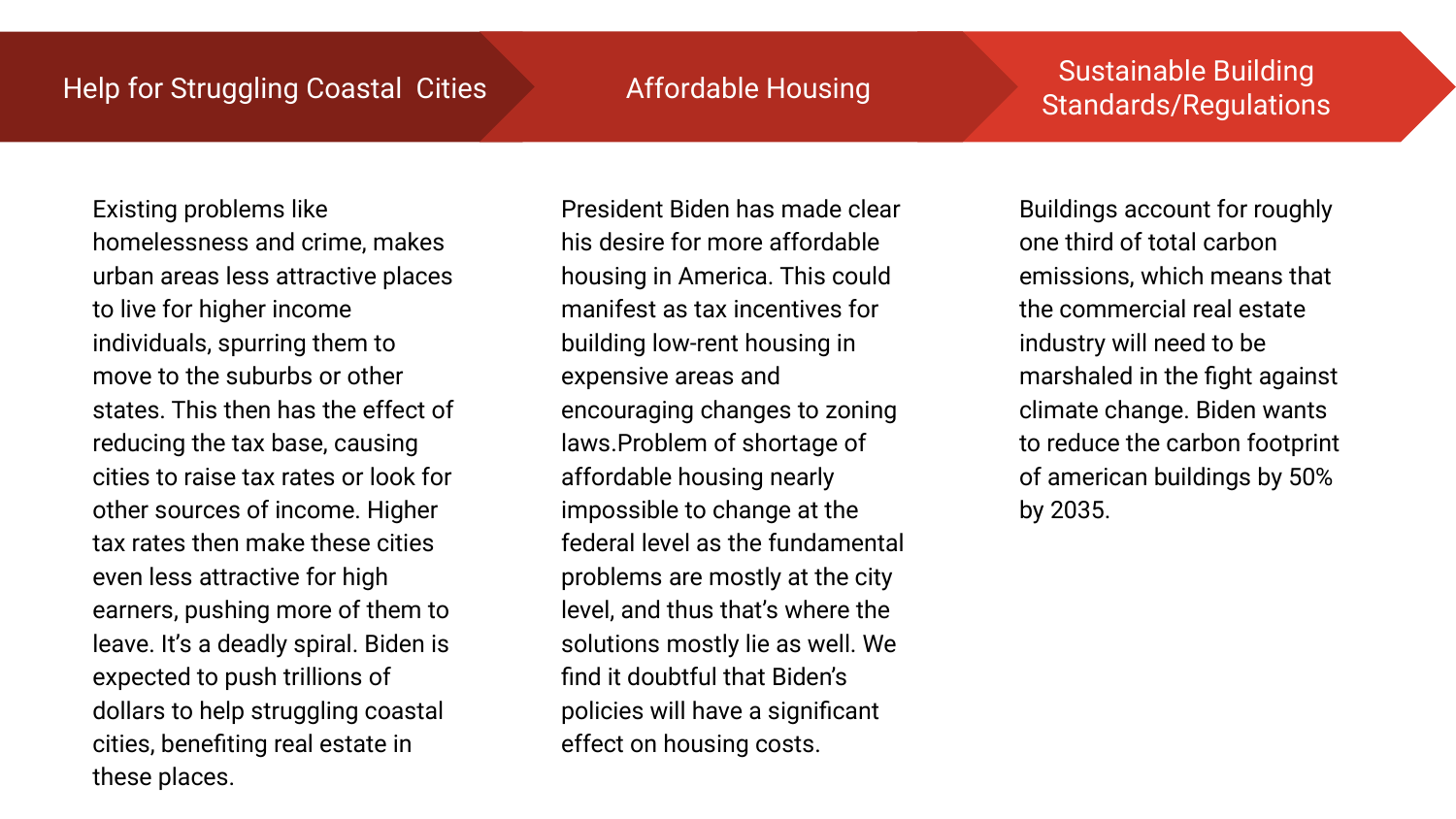

Affordable Housing
President Biden has made clear his desire for more affordable housing in America. This could manifest as tax incentives for building low-rent housing in expensive areas and encouraging changes to zoning laws.Problem of shortage of affordable housing nearly impossible to change at the federal level as the fundamental problems are mostly at the city level, and thus that’s where the solutions mostly lie as well. We find it doubtful that Biden’s policies will have a significant effect on housing costs.
Sustainable Building Standards/Regulations
Buildings account for roughly one third of total carbon emissions, which means that the commercial real estate industry will need to be marshaled in the fight against climate change. Biden wants to reduce the carbon footprint of american buildings by 50% by 2035.
Help for Struggling Coastal  Cities
Existing problems like homelessness and crime, makes urban areas less attractive places to live for higher income individuals, spurring them to move to the suburbs or other states. This then has the effect of reducing the tax base, causing cities to raise tax rates or look for other sources of income. Higher tax rates then make these cities even less attractive for high earners, pushing more of them to leave. It’s a deadly spiral. Biden is expected to push trillions of dollars to help struggling coastal cities, benefiting real estate in these places.